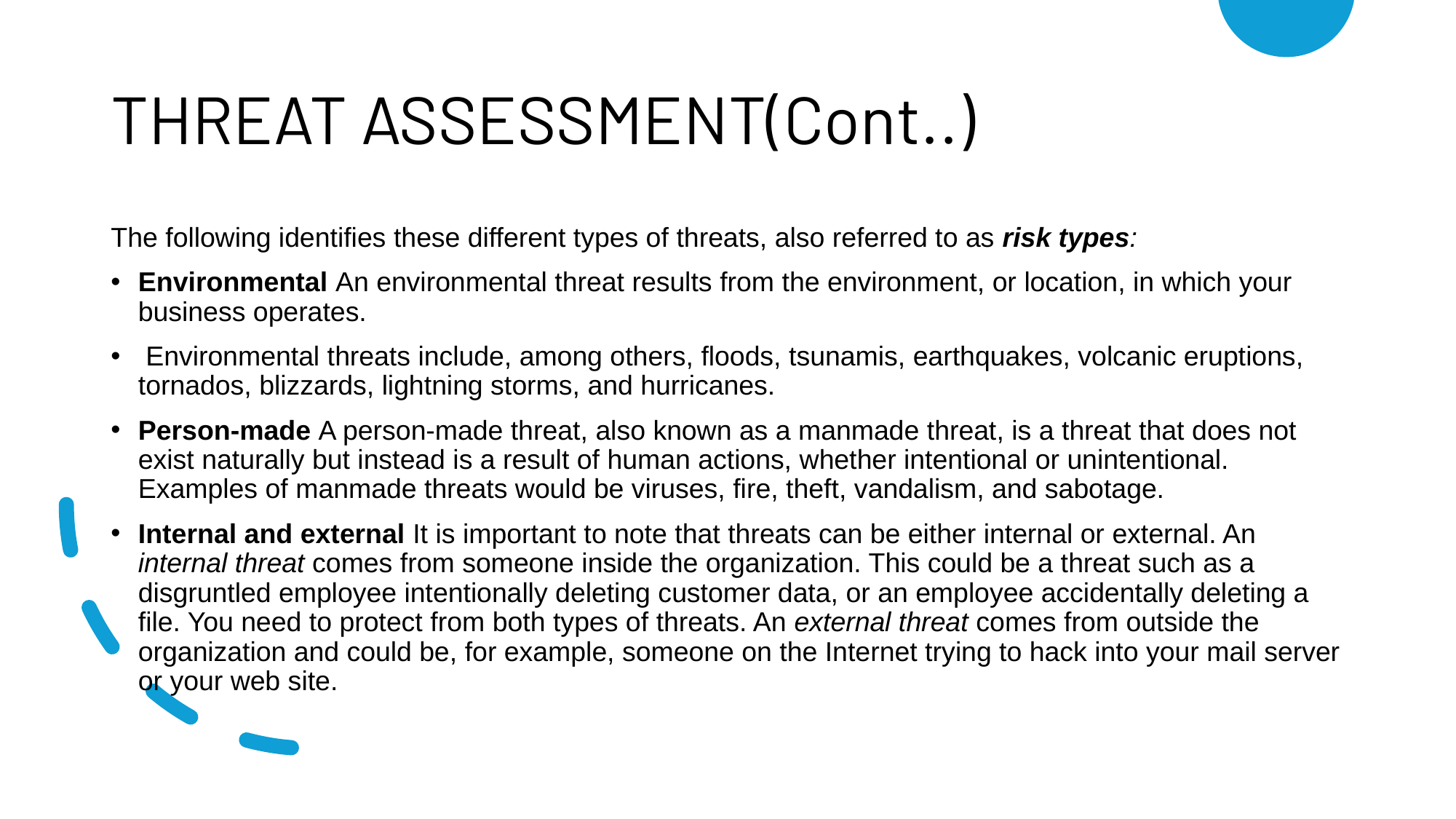

# THREAT ASSESSMENT(Cont..)
The following identifies these different types of threats, also referred to as risk types:
Environmental An environmental threat results from the environment, or location, in which your business operates.
 Environmental threats include, among others, floods, tsunamis, earthquakes, volcanic eruptions, tornados, blizzards, lightning storms, and hurricanes.
Person-made A person-made threat, also known as a manmade threat, is a threat that does not exist naturally but instead is a result of human actions, whether intentional or unintentional. Examples of manmade threats would be viruses, fire, theft, vandalism, and sabotage.
Internal and external It is important to note that threats can be either internal or external. An internal threat comes from someone inside the organization. This could be a threat such as a disgruntled employee intentionally deleting customer data, or an employee accidentally deleting a file. You need to protect from both types of threats. An external threat comes from outside the organization and could be, for example, someone on the Internet trying to hack into your mail server or your web site.

9